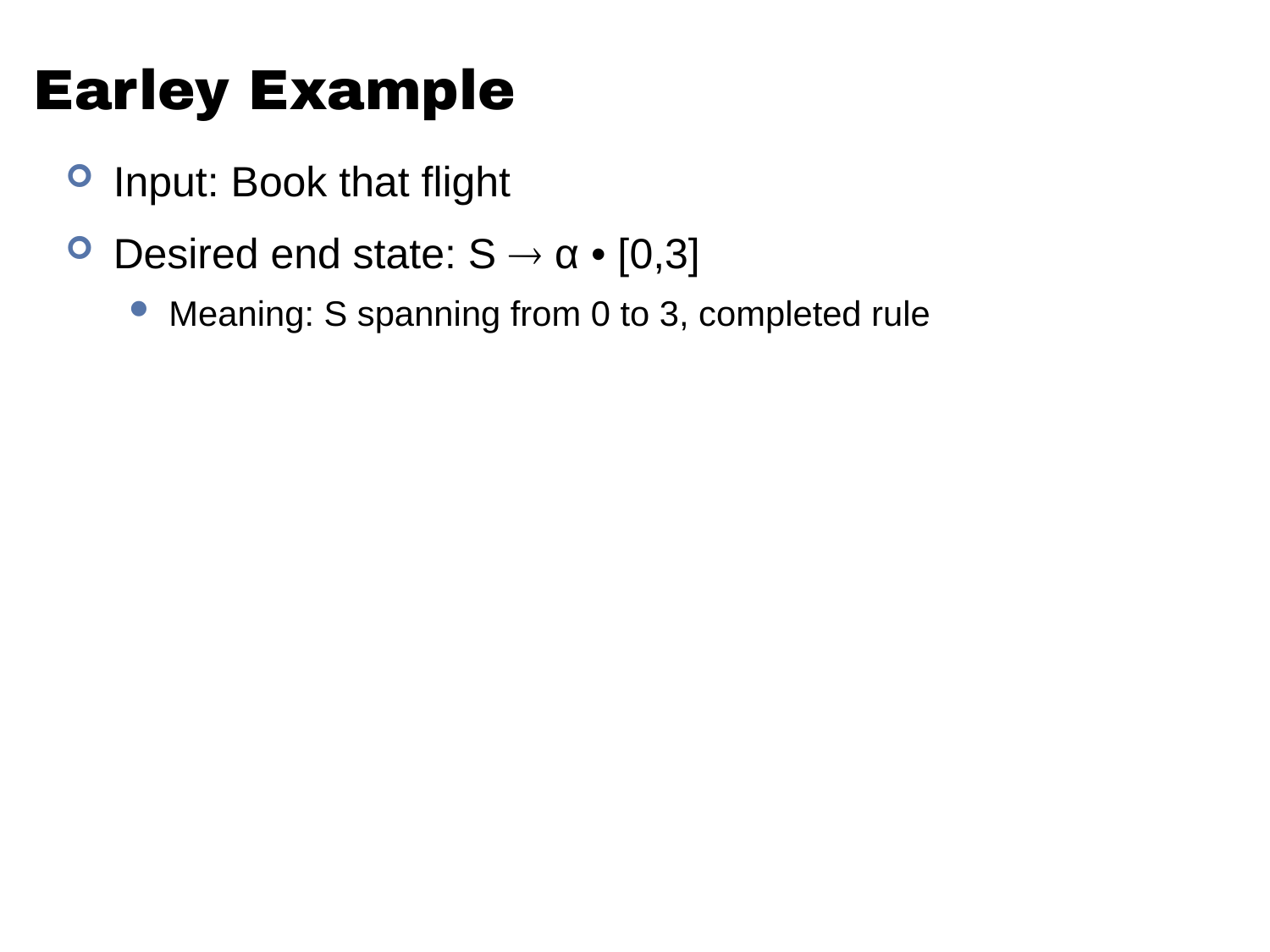

# Earley Example
Input: Book that flight
Desired end state: S → α • [0,3]
Meaning: S spanning from 0 to 3, completed rule